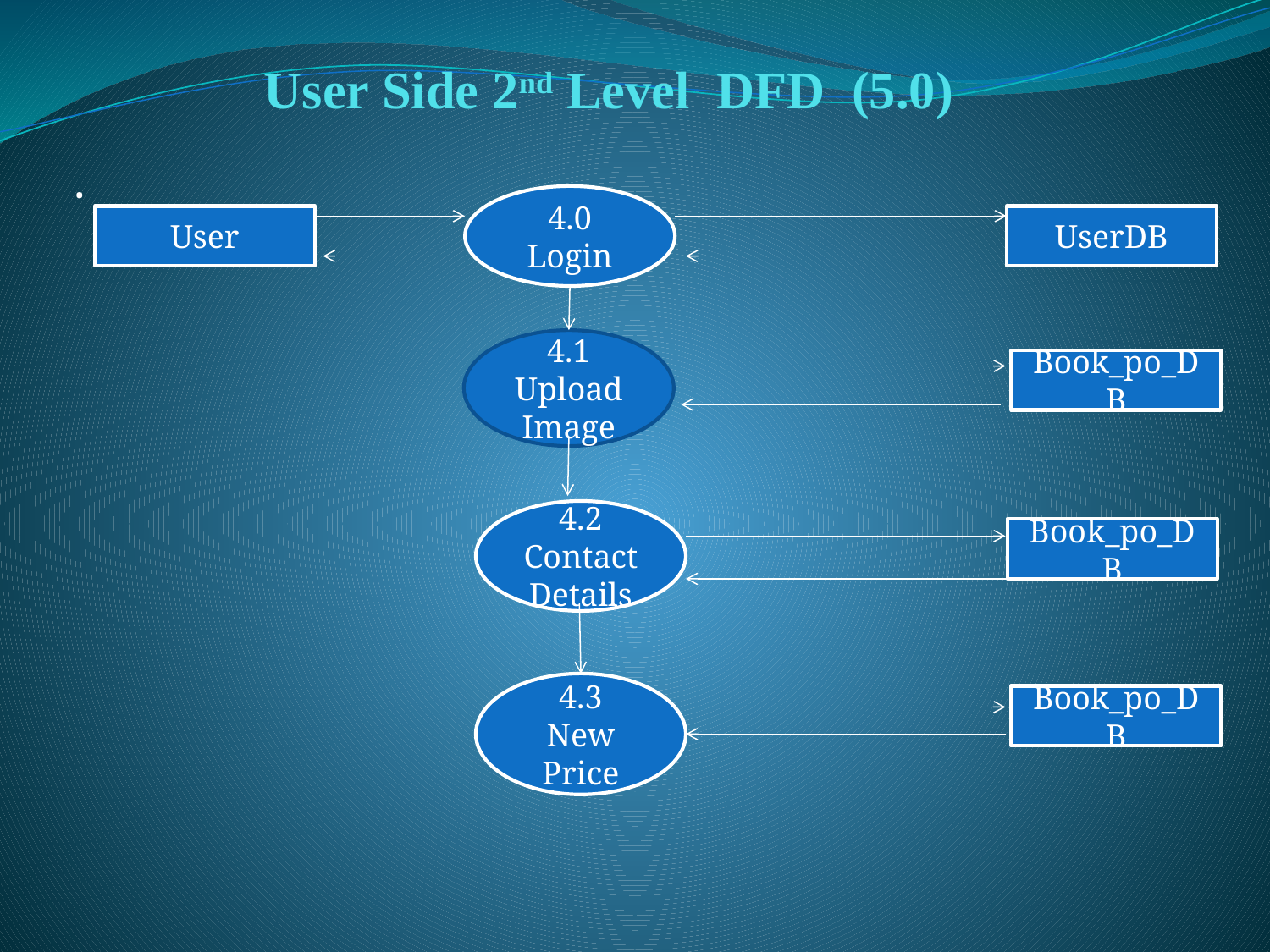

# User Side 2nd Level  DFD  (5.0)
.
4.0
Login
User
UserDB
4.1
Upload Image
Book_po_DB
4.2
Contact Details
Book_po_DB
4.3
New Price
Book_po_DB